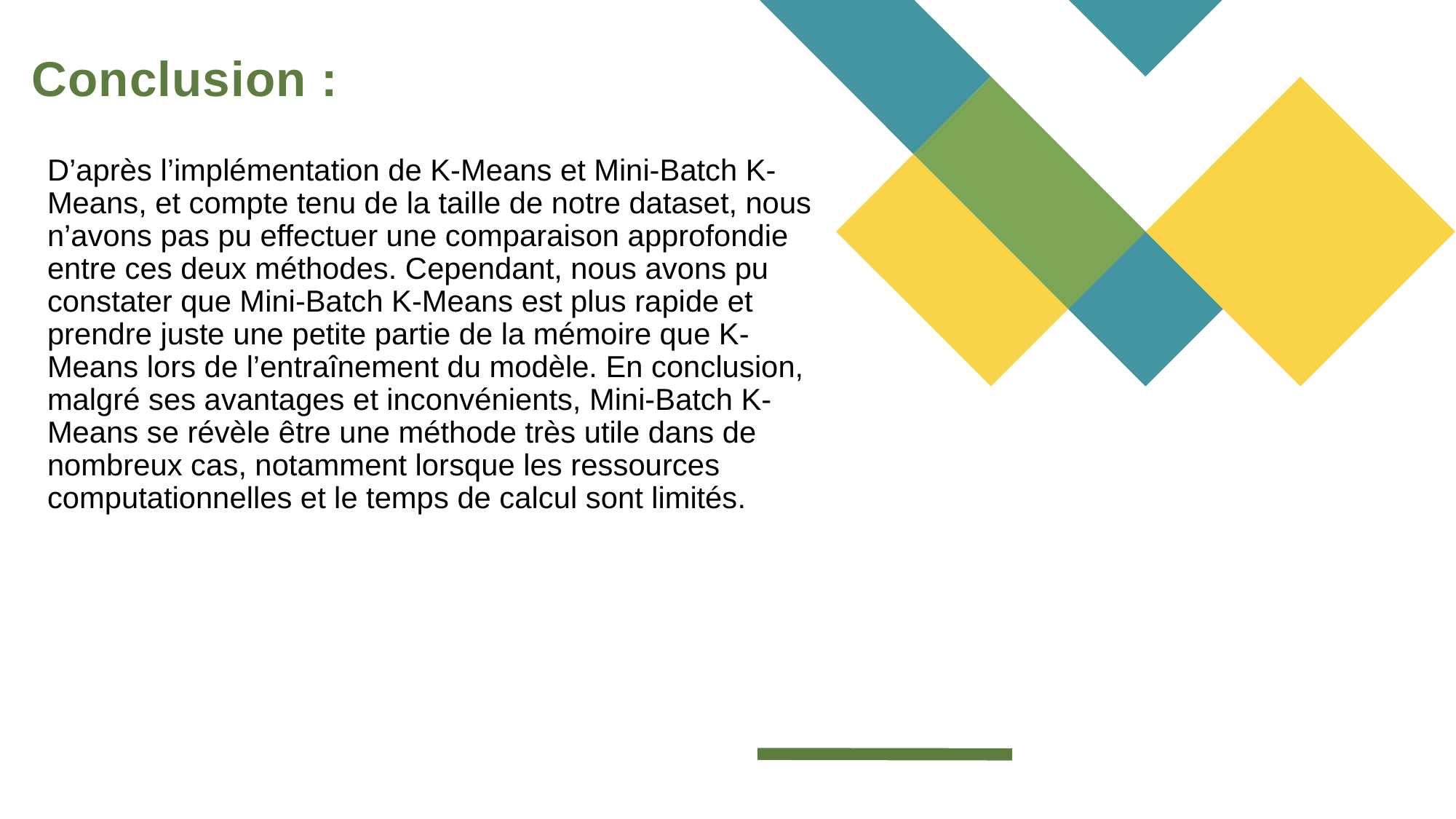

Conclusion :
D’après l’implémentation de K-Means et Mini-Batch K-Means, et compte tenu de la taille de notre dataset, nous n’avons pas pu effectuer une comparaison approfondie entre ces deux méthodes. Cependant, nous avons pu constater que Mini-Batch K-Means est plus rapide et prendre juste une petite partie de la mémoire que K-Means lors de l’entraînement du modèle. En conclusion, malgré ses avantages et inconvénients, Mini-Batch K-Means se révèle être une méthode très utile dans de nombreux cas, notamment lorsque les ressources computationnelles et le temps de calcul sont limités.